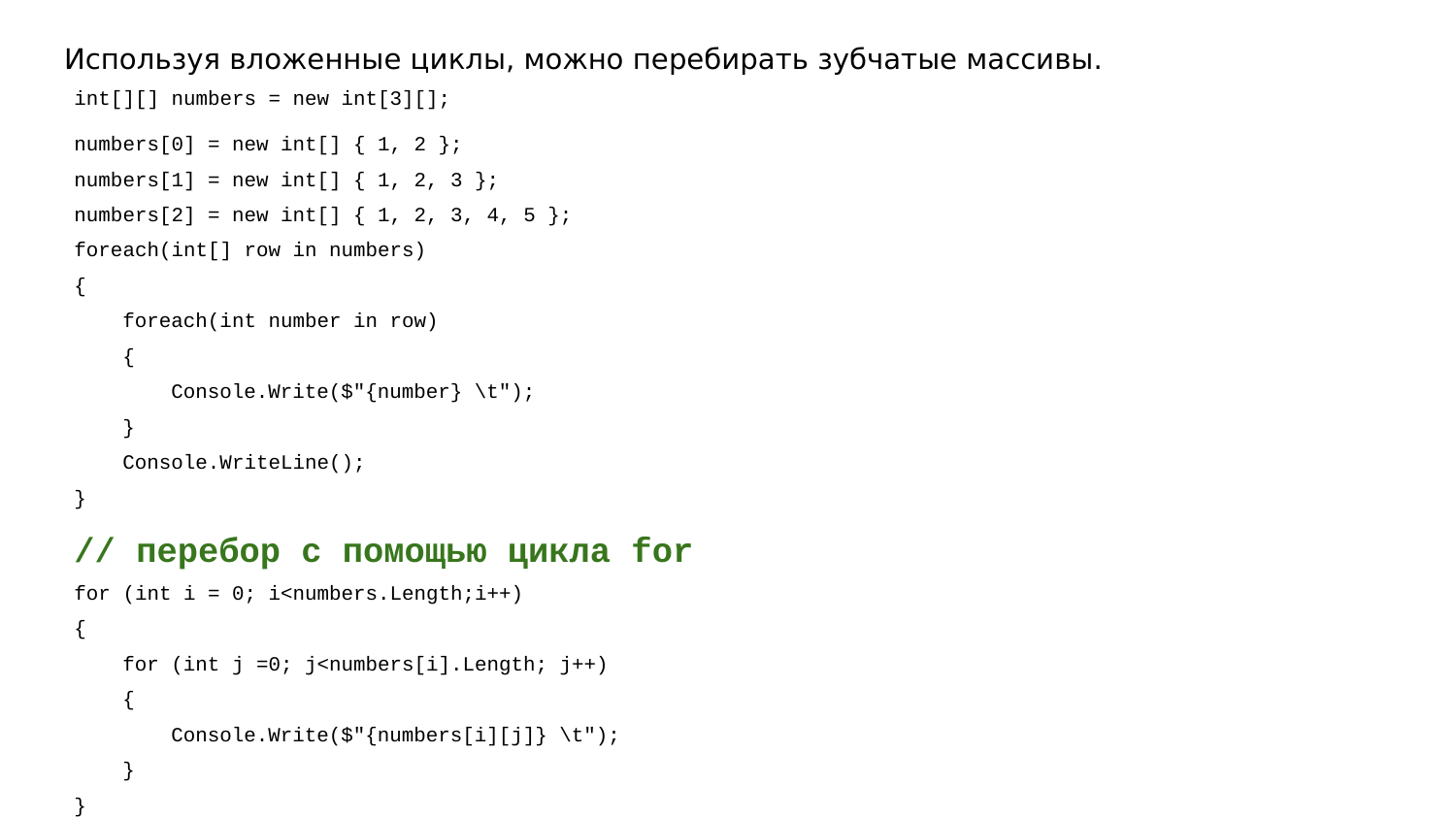

Используя вложенные циклы, можно перебирать зубчатые массивы.
int[][] numbers = new int[3][];
numbers[0] = new int[] { 1, 2 };
numbers[1] = new int[] { 1, 2, 3 };
numbers[2] = new int[] { 1, 2, 3, 4, 5 };
foreach(int[] row in numbers)
{
    foreach(int number in row)
    {
        Console.Write($"{number} \t");
    }
    Console.WriteLine();
}
// перебор с помощью цикла for
for (int i = 0; i<numbers.Length;i++)
{
    for (int j =0; j<numbers[i].Length; j++)
    {
        Console.Write($"{numbers[i][j]} \t");
    }
}